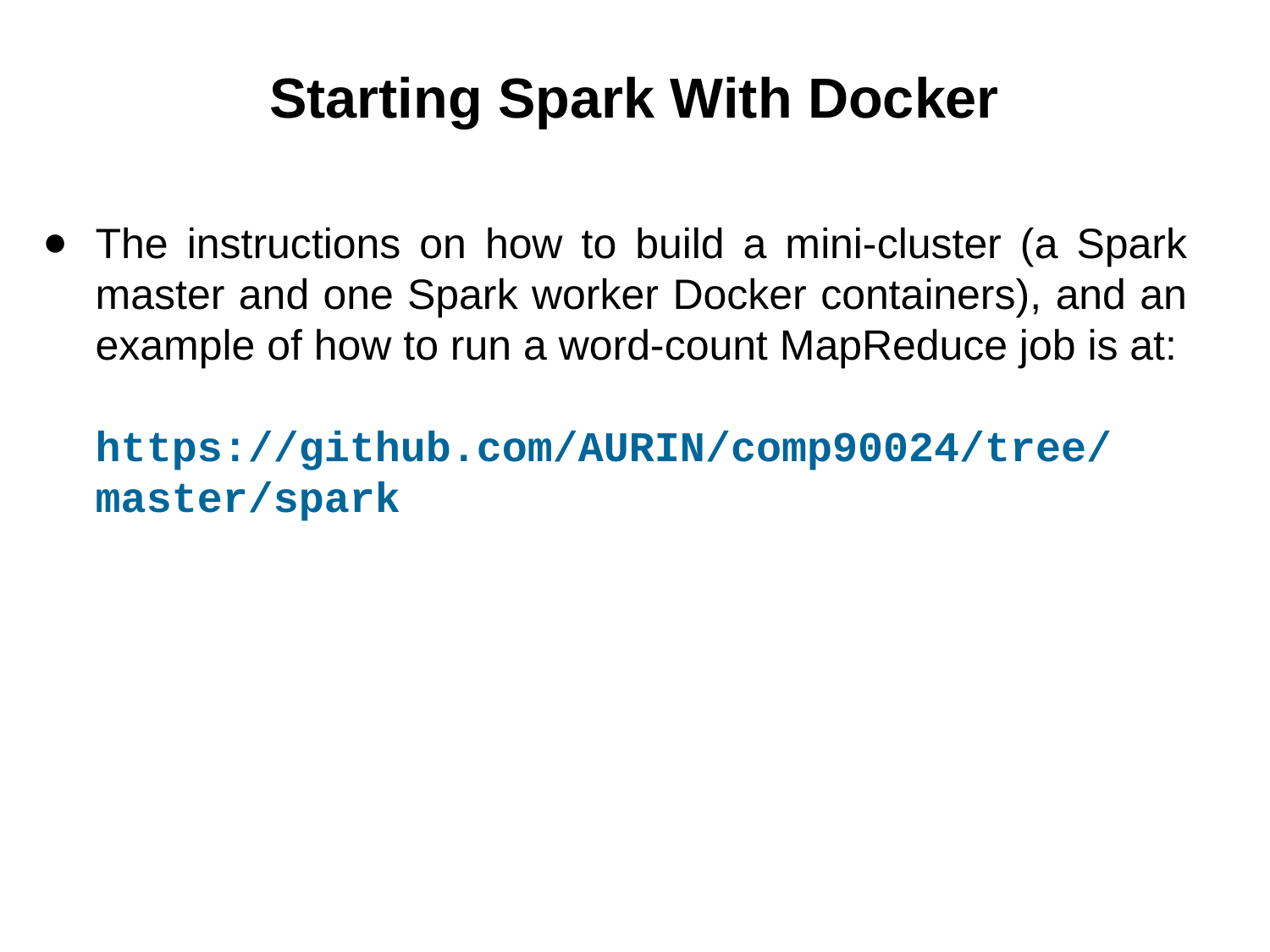

Starting Spark With Docker

The instructions on how to build a mini-cluster (a Spark master and one Spark worker Docker containers), and an example of how to run a word-count MapReduce job is at:

https://github.com/AURIN/comp90024/tree/master/spark